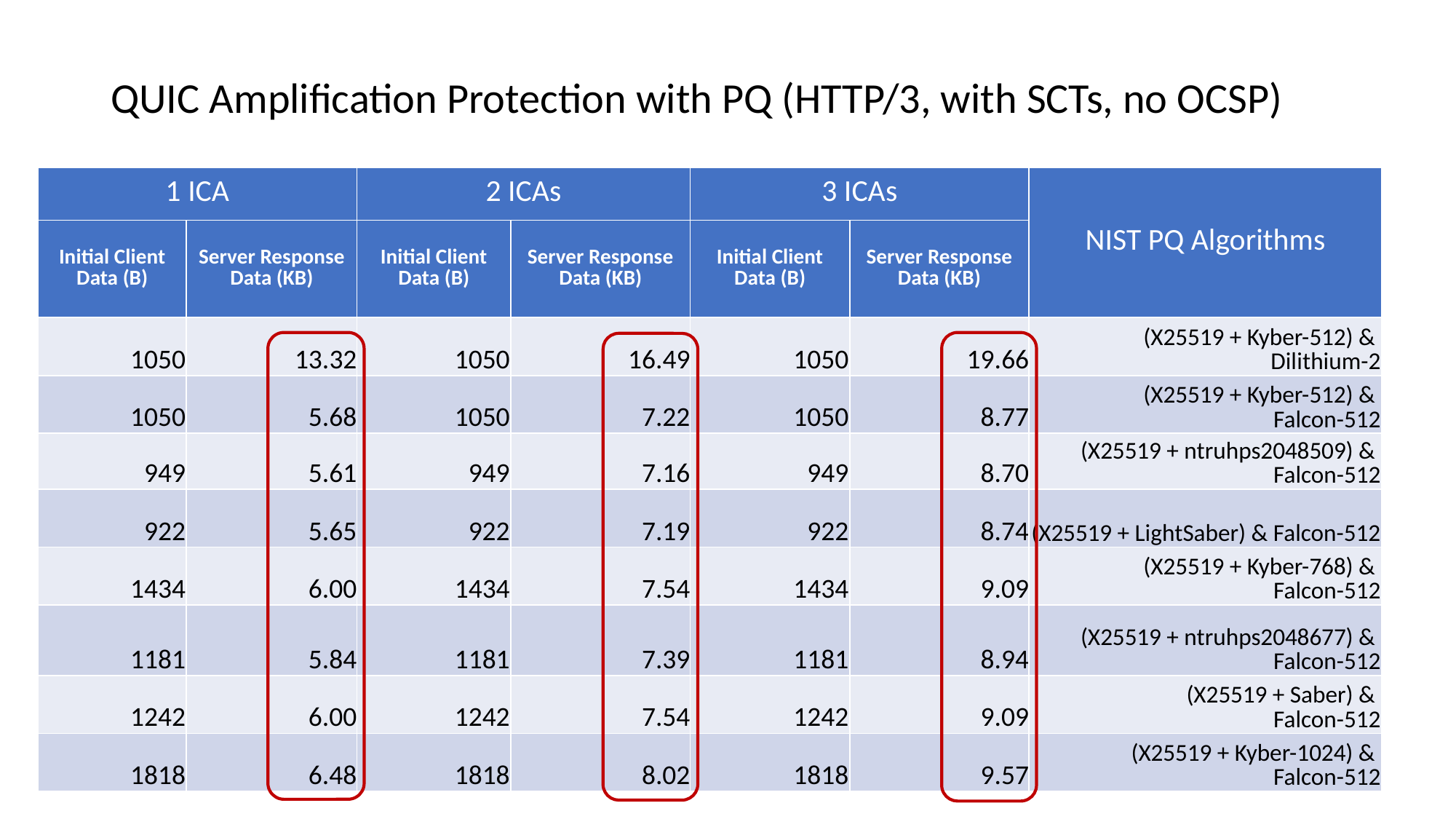

# QUIC Amplification Protection with PQ (HTTP/3, with SCTs, no OCSP)
| 1 ICA |  | 2 ICAs |  | 3 ICAs |  | NIST PQ Algorithms |
| --- | --- | --- | --- | --- | --- | --- |
| Initial Client Data (B) | Server Response Data (KB) | Initial Client Data (B) | Server Response Data (KB) | Initial Client Data (B) | Server Response Data (KB) |  |
| 1050 | 13.32 | 1050 | 16.49 | 1050 | 19.66 | (X25519 + Kyber-512) & Dilithium-2 |
| 1050 | 5.68 | 1050 | 7.22 | 1050 | 8.77 | (X25519 + Kyber-512) & Falcon-512 |
| 949 | 5.61 | 949 | 7.16 | 949 | 8.70 | (X25519 + ntruhps2048509) & Falcon-512 |
| 922 | 5.65 | 922 | 7.19 | 922 | 8.74 | (X25519 + LightSaber) & Falcon-512 |
| 1434 | 6.00 | 1434 | 7.54 | 1434 | 9.09 | (X25519 + Kyber-768) & Falcon-512 |
| 1181 | 5.84 | 1181 | 7.39 | 1181 | 8.94 | (X25519 + ntruhps2048677) & Falcon-512 |
| 1242 | 6.00 | 1242 | 7.54 | 1242 | 9.09 | (X25519 + Saber) & Falcon-512 |
| 1818 | 6.48 | 1818 | 8.02 | 1818 | 9.57 | (X25519 + Kyber-1024) & Falcon-512 |